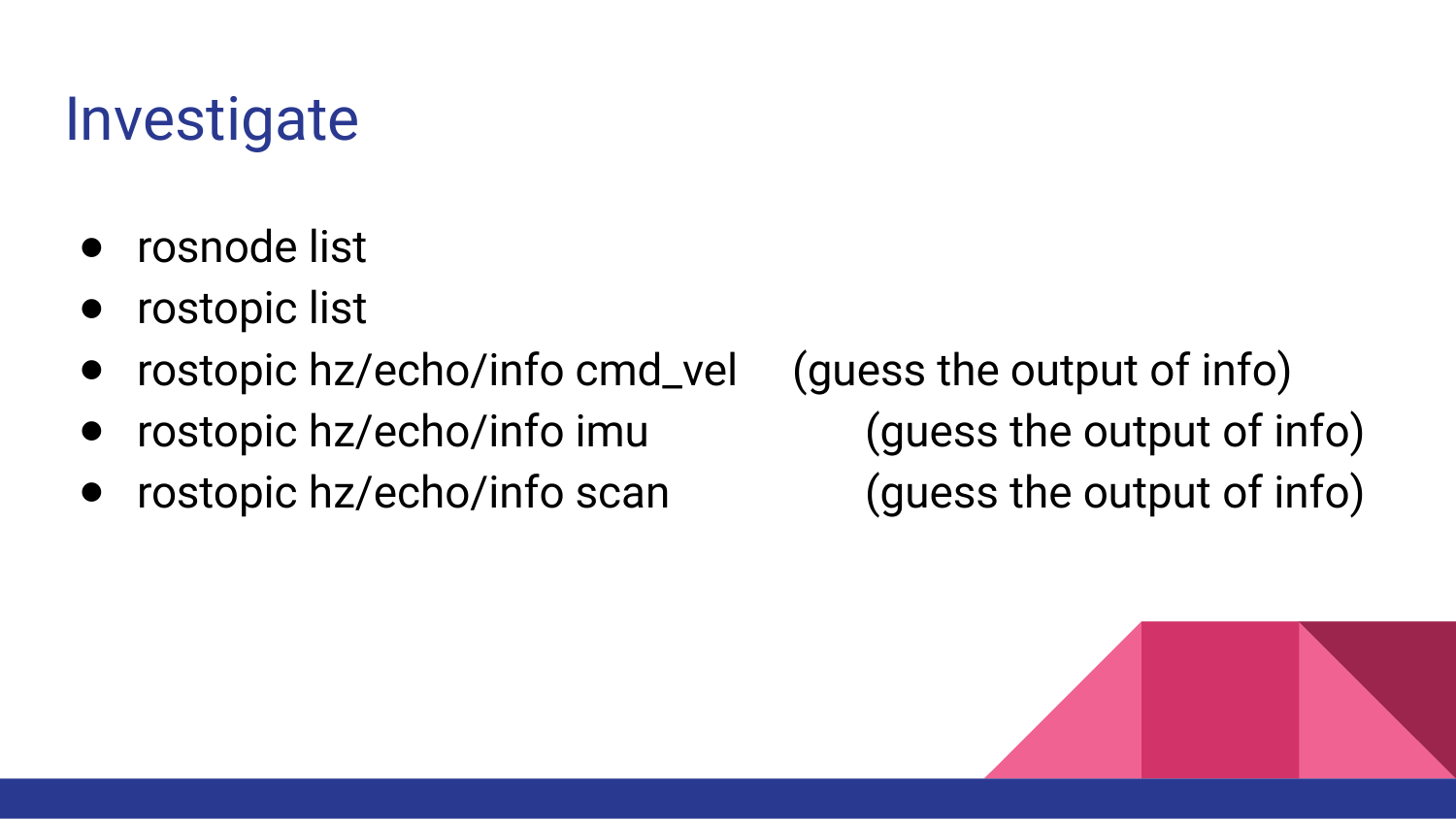

# Investigate
rosnode list
rostopic list
rostopic hz/echo/info cmd_vel     (guess the output of info)
rostopic hz/echo/info imu     		(guess the output of info)
rostopic hz/echo/info scan   		(guess the output of info)